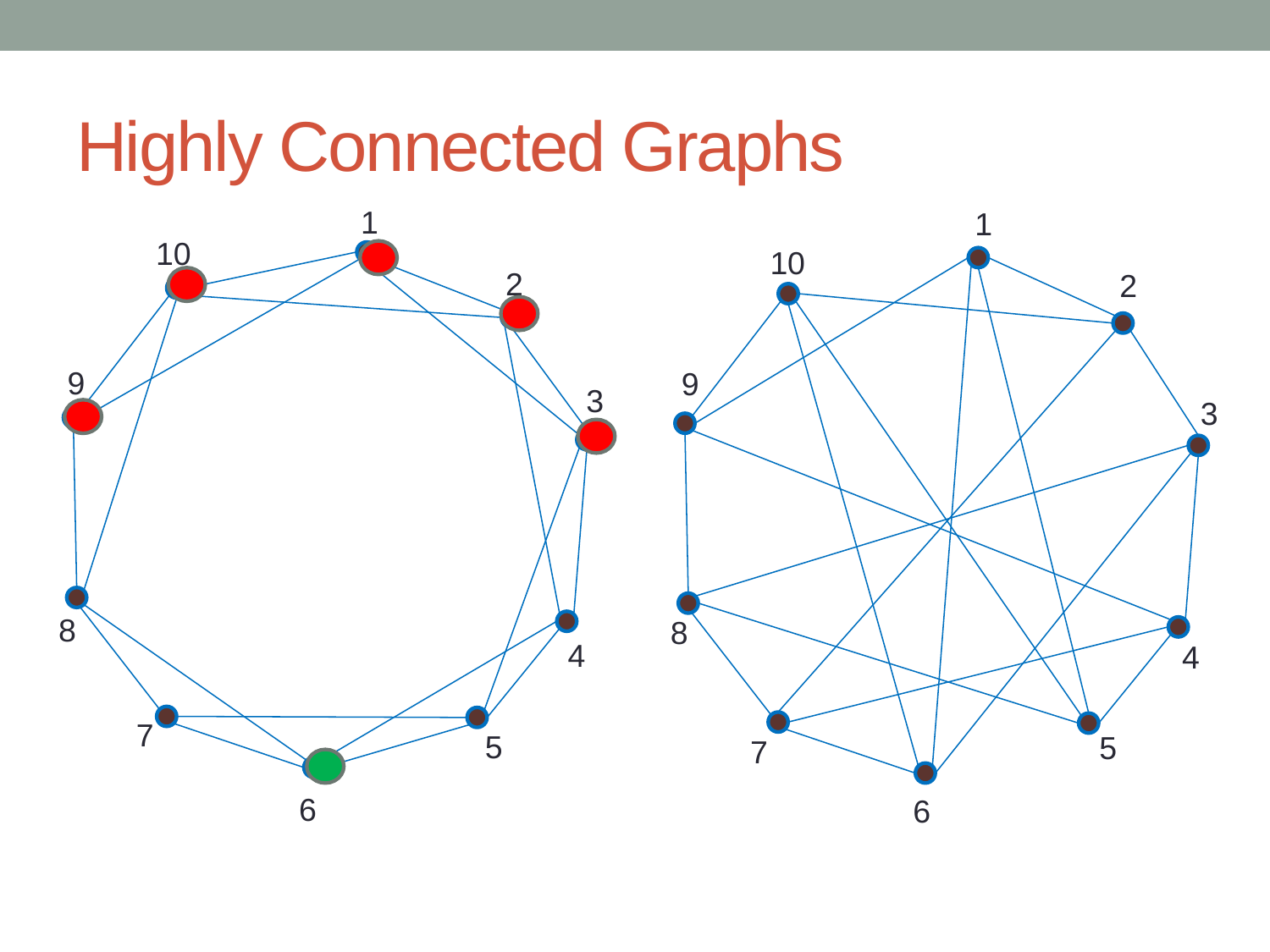

# Highly Connected Graphs
1
10

2
9
3
4
7
5
6
1
10

2
9
3
8
4
5
7
6

8